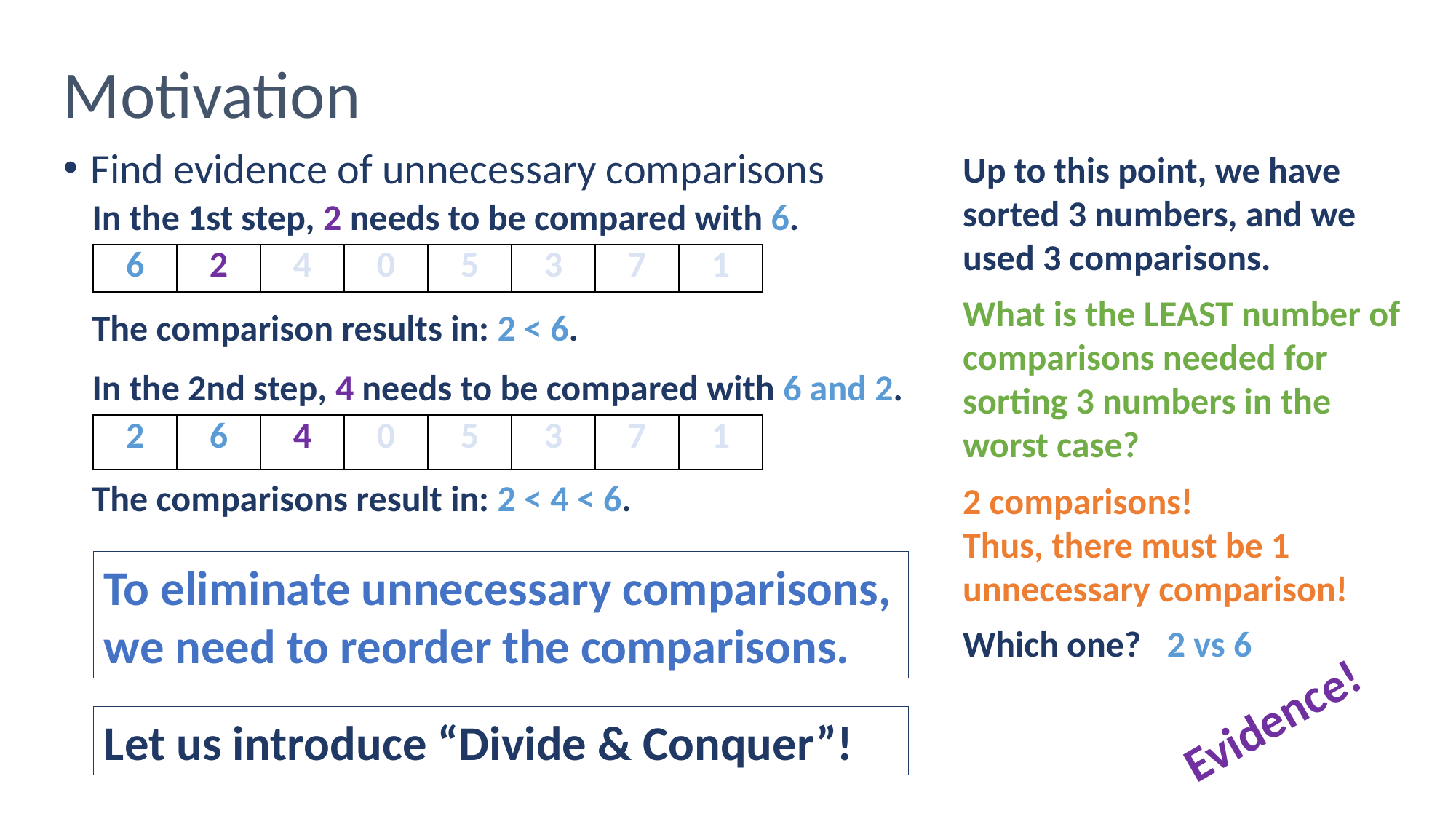

# Motivation
Find evidence of unnecessary comparisons
Up to this point, we have sorted 3 numbers, and we used 3 comparisons.
In the 1st step, 2 needs to be compared with 6.
| 6 | 2 | 4 | 0 | 5 | 3 | 7 | 1 |
| --- | --- | --- | --- | --- | --- | --- | --- |
What is the LEAST number of comparisons needed for sorting 3 numbers in the worst case?
The comparison results in: 2 < 6.
In the 2nd step, 4 needs to be compared with 6 and 2.
| 2 | 6 | 4 | 0 | 5 | 3 | 7 | 1 |
| --- | --- | --- | --- | --- | --- | --- | --- |
The comparisons result in: 2 < 4 < 6.
2 comparisons!
Thus, there must be 1 unnecessary comparison!
To eliminate unnecessary comparisons, we need to reorder the comparisons.
2 vs 6
Which one?
Evidence!
Let us introduce “Divide & Conquer”!